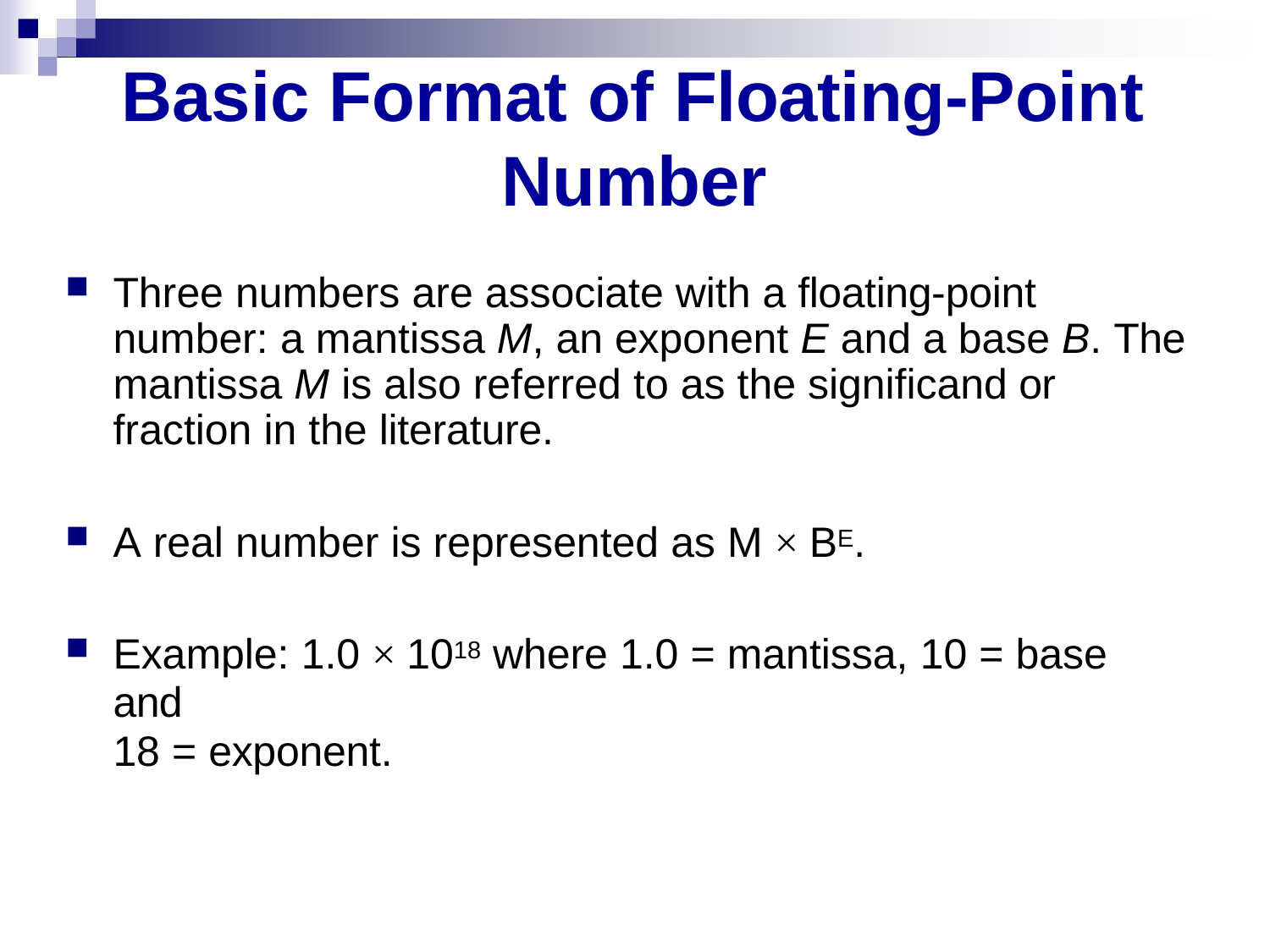

# Basic Format of Floating-Point Number
Three numbers are associate with a floating-point number: a mantissa M, an exponent E and a base B. The mantissa M is also referred to as the significand or fraction in the literature.

A real number is represented as M × BE.

Example: 1.0 × 1018 where 1.0 = mantissa, 10 = base and
18 = exponent.